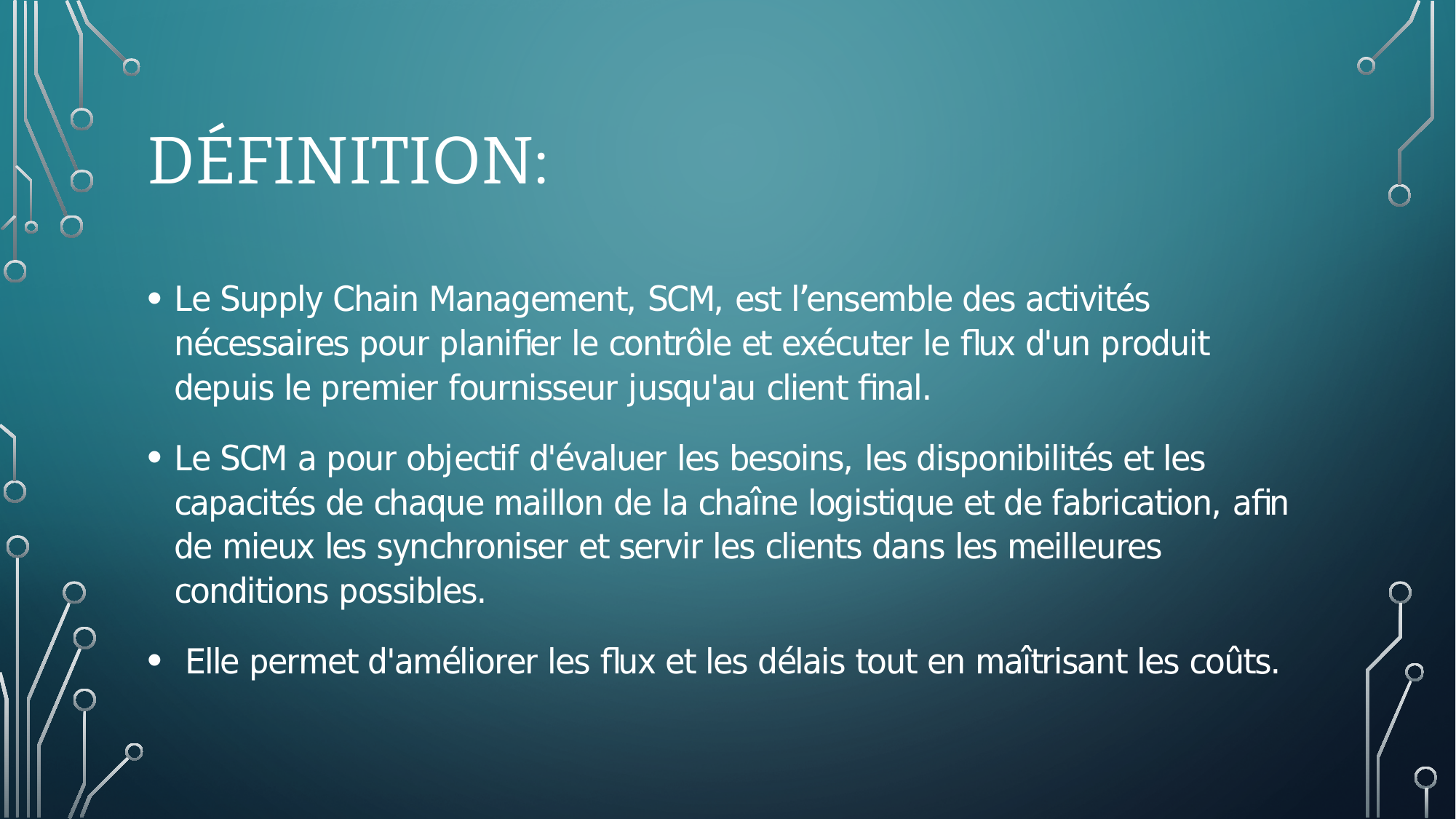

# Définition:
Le Supply Chain Management, SCM, est l’ensemble des activités nécessaires pour planifier le contrôle et exécuter le flux d'un produit depuis le premier fournisseur jusqu'au client final.
Le SCM a pour objectif d'évaluer les besoins, les disponibilités et les capacités de chaque maillon de la chaîne logistique et de fabrication, afin de mieux les synchroniser et servir les clients dans les meilleures conditions possibles.
 Elle permet d'améliorer les flux et les délais tout en maîtrisant les coûts.